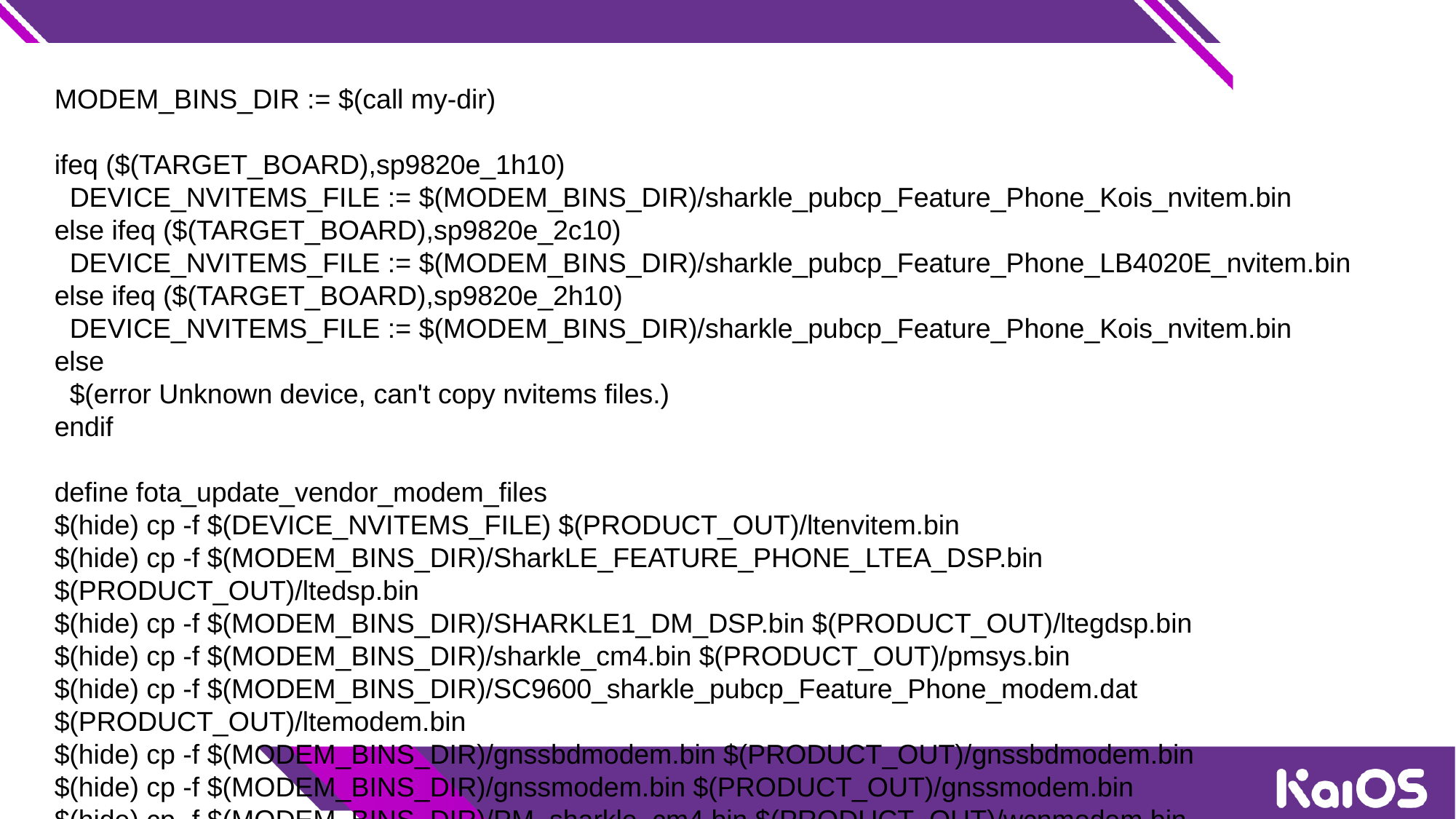

MODEM_BINS_DIR := $(call my-dir)

ifeq ($(TARGET_BOARD),sp9820e_1h10)
  DEVICE_NVITEMS_FILE := $(MODEM_BINS_DIR)/sharkle_pubcp_Feature_Phone_Kois_nvitem.bin
else ifeq ($(TARGET_BOARD),sp9820e_2c10)
  DEVICE_NVITEMS_FILE := $(MODEM_BINS_DIR)/sharkle_pubcp_Feature_Phone_LB4020E_nvitem.bin
else ifeq ($(TARGET_BOARD),sp9820e_2h10)
  DEVICE_NVITEMS_FILE := $(MODEM_BINS_DIR)/sharkle_pubcp_Feature_Phone_Kois_nvitem.bin
else
  $(error Unknown device, can't copy nvitems files.)
endif

define fota_update_vendor_modem_files
$(hide) cp -f $(DEVICE_NVITEMS_FILE) $(PRODUCT_OUT)/ltenvitem.bin
$(hide) cp -f $(MODEM_BINS_DIR)/SharkLE_FEATURE_PHONE_LTEA_DSP.bin $(PRODUCT_OUT)/ltedsp.bin
$(hide) cp -f $(MODEM_BINS_DIR)/SHARKLE1_DM_DSP.bin $(PRODUCT_OUT)/ltegdsp.bin
$(hide) cp -f $(MODEM_BINS_DIR)/sharkle_cm4.bin $(PRODUCT_OUT)/pmsys.bin
$(hide) cp -f $(MODEM_BINS_DIR)/SC9600_sharkle_pubcp_Feature_Phone_modem.dat $(PRODUCT_OUT)/ltemodem.bin
$(hide) cp -f $(MODEM_BINS_DIR)/gnssbdmodem.bin $(PRODUCT_OUT)/gnssbdmodem.bin
$(hide) cp -f $(MODEM_BINS_DIR)/gnssmodem.bin $(PRODUCT_OUT)/gnssmodem.bin
$(hide) cp -f $(MODEM_BINS_DIR)/PM_sharkle_cm4.bin $(PRODUCT_OUT)/wcnmodem.bin
endef